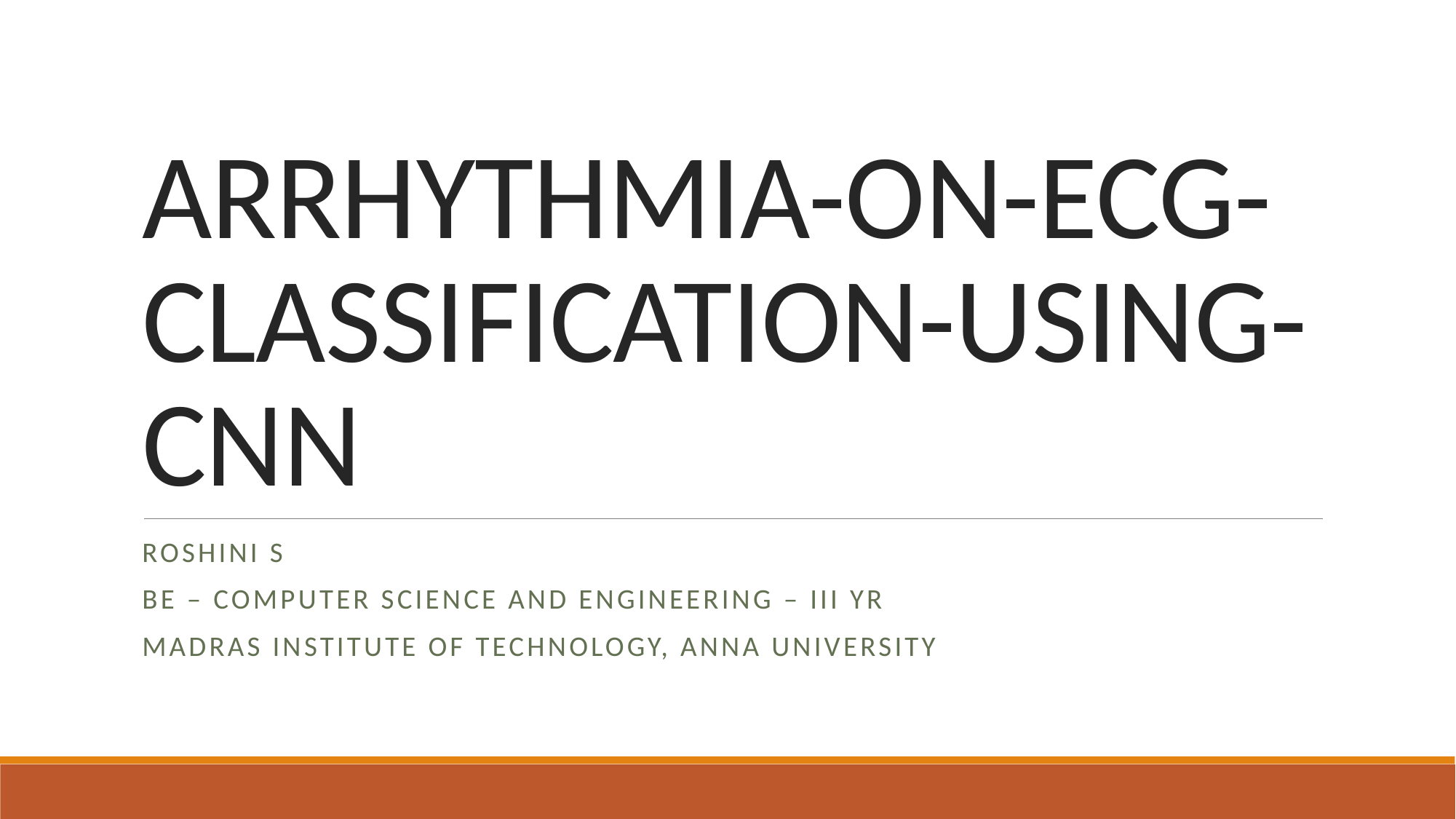

# ARRHYTHMIA-ON-ECG-CLASSIFICATION-USING-CNN
ROSHINI S
BE – COMPUTER SCIENCE AND ENGINEERING – III YR
MADRAS INSTITUTE OF TECHNOLOGY, ANNA UNIVERSITY